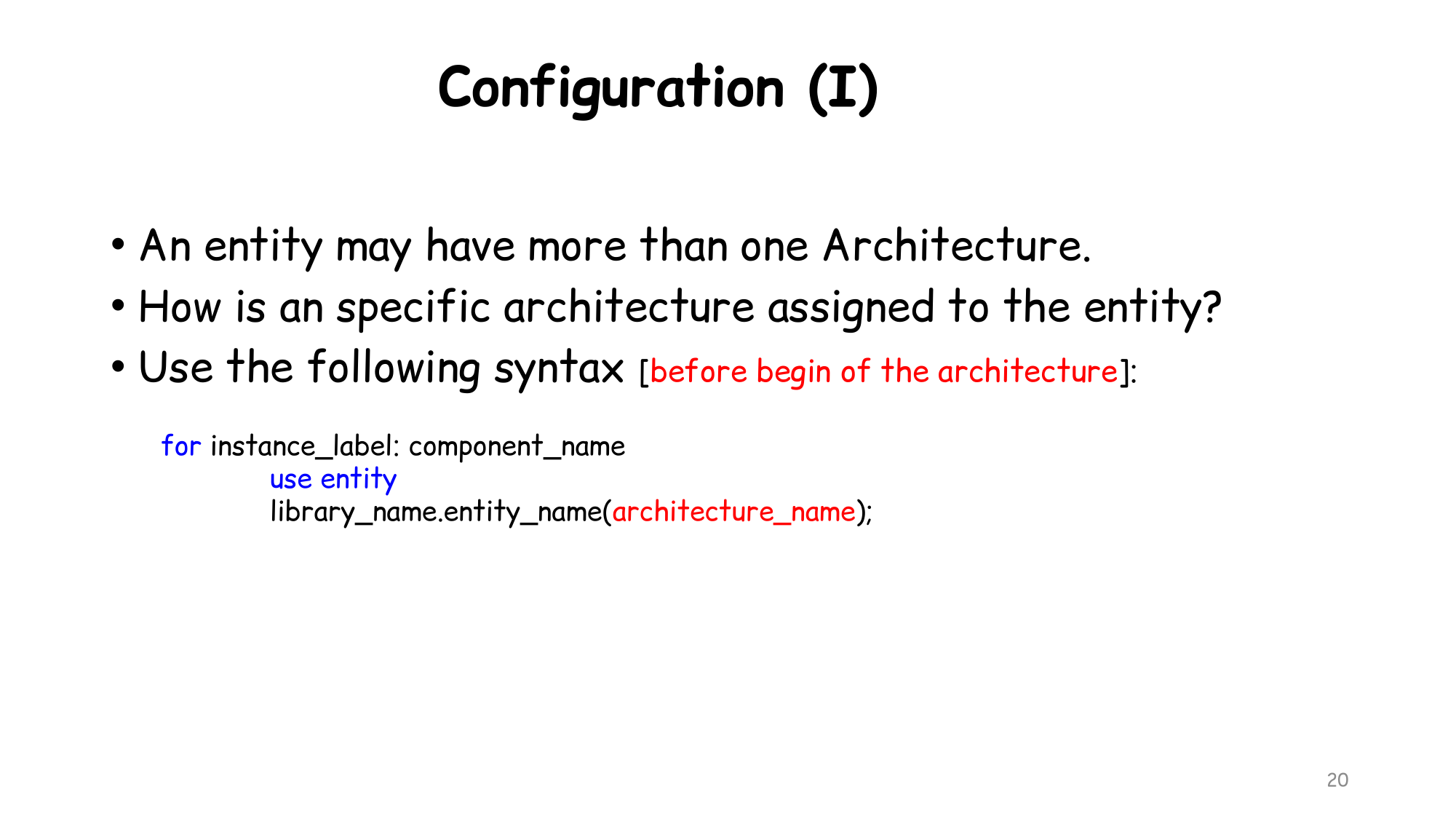

# Configuration (I)
An entity may have more than one Architecture.
How is an specific architecture assigned to the entity?
Use the following syntax [before begin of the architecture]:
for instance_label: component_name
	use entity
	library_name.entity_name(architecture_name);
20